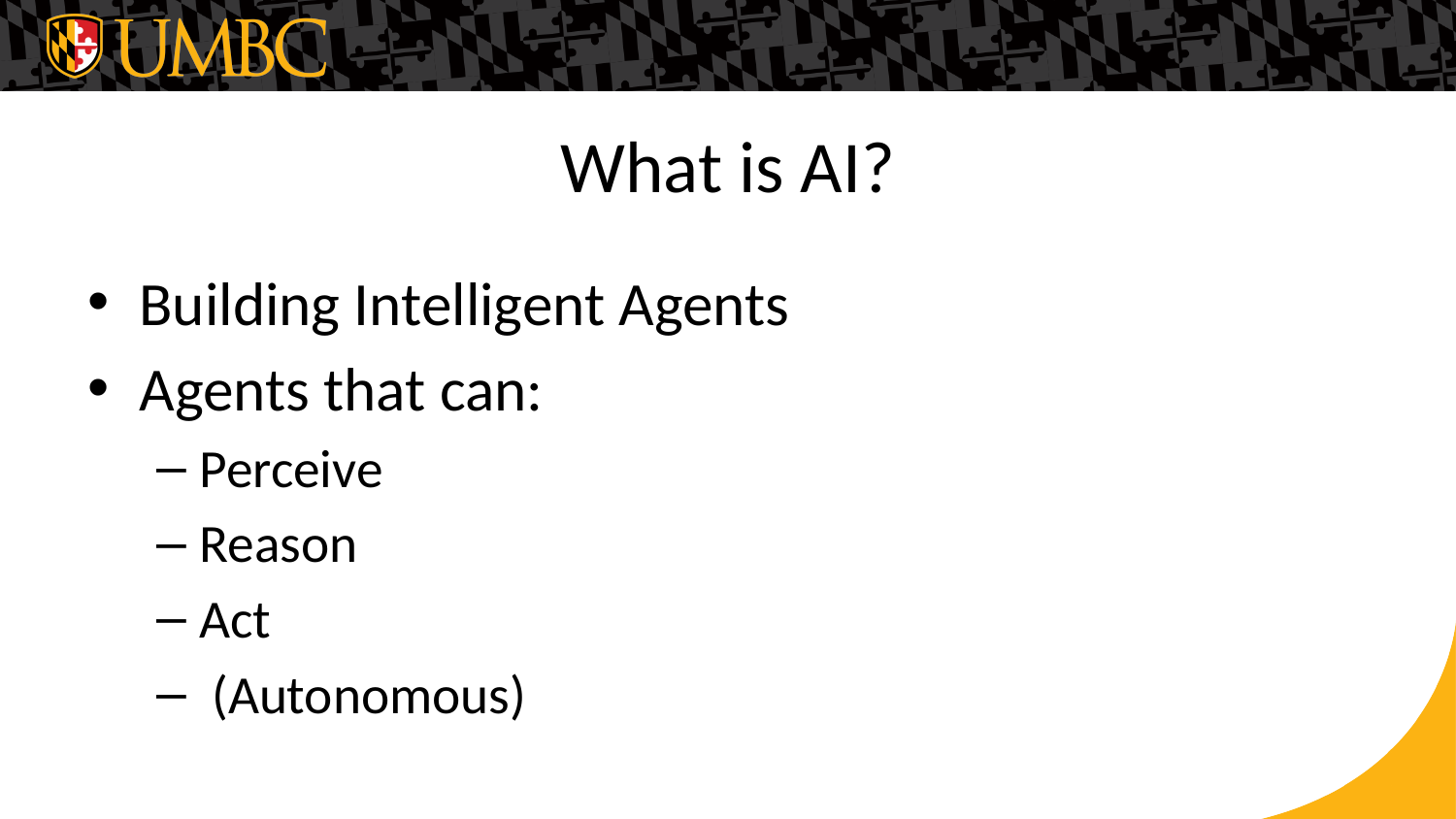

# What is AI?
Building Intelligent Agents
Agents that can:
Perceive
Reason
Act
 (Autonomous)